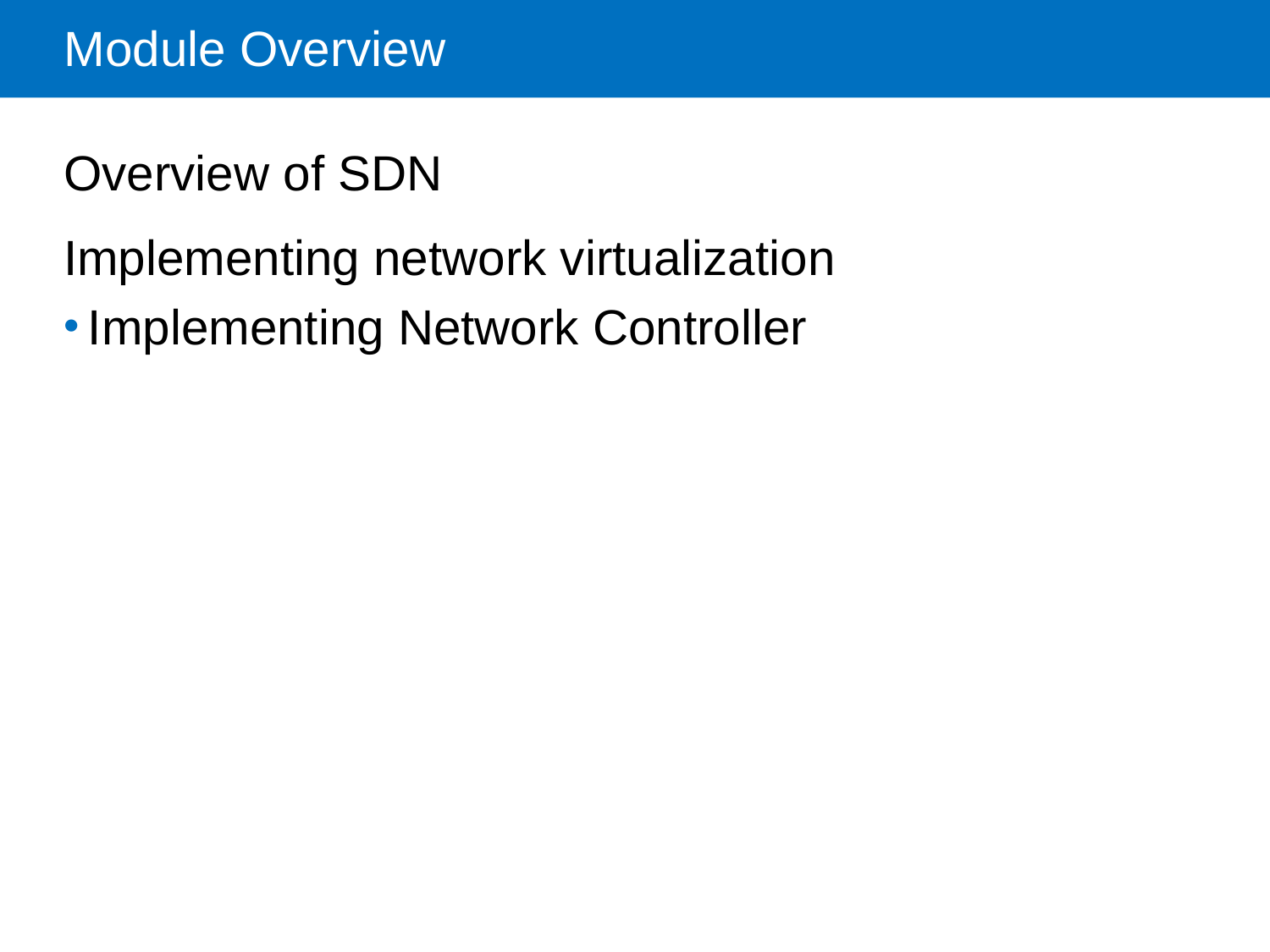

# Module Overview
Overview of SDN
Implementing network virtualization
Implementing Network Controller